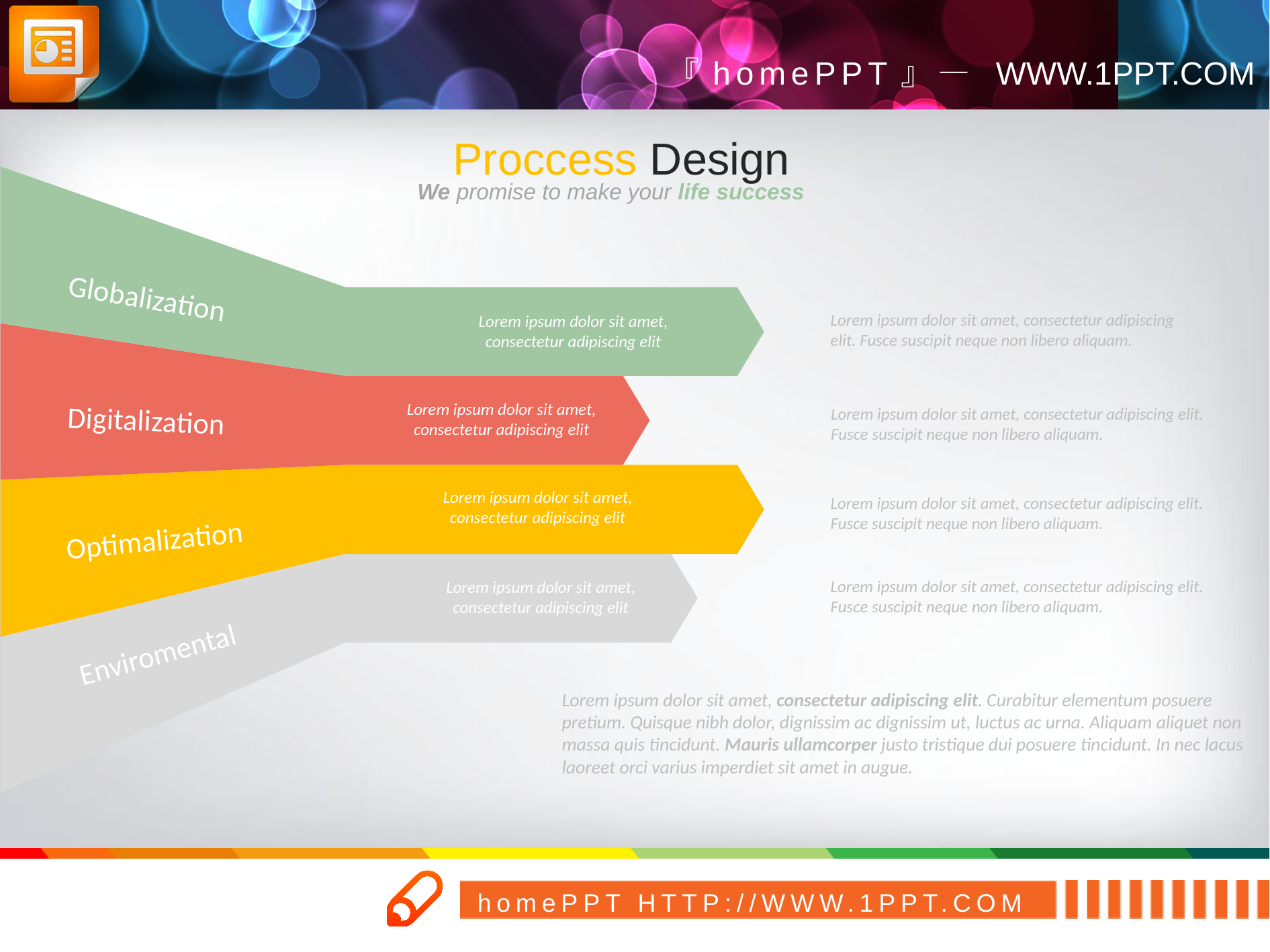

Proccess Design

Globalization
Lorem ipsum dolor sit amet, consectetur adipiscing elit
Lorem ipsum dolor sit amet, consectetur adipiscing elit
Digitalization
Lorem ipsum dolor sit amet, consectetur adipiscing elit
Optimalization
Lorem ipsum dolor sit amet, consectetur adipiscing elit
Enviromental
We promise to make your life success
Lorem ipsum dolor sit amet, consectetur adipiscing elit. Fusce suscipit neque non libero aliquam.
Lorem ipsum dolor sit amet, consectetur adipiscing elit. Fusce suscipit neque non libero aliquam.
Lorem ipsum dolor sit amet, consectetur adipiscing elit. Fusce suscipit neque non libero aliquam.
Lorem ipsum dolor sit amet, consectetur adipiscing elit. Fusce suscipit neque non libero aliquam.
Lorem ipsum dolor sit amet, consectetur adipiscing elit. Curabitur elementum posuere pretium. Quisque nibh dolor, dignissim ac dignissim ut, luctus ac urna. Aliquam aliquet non massa quis tincidunt. Mauris ullamcorper justo tristique dui posuere tincidunt. In nec lacus laoreet orci varius imperdiet sit amet in augue.